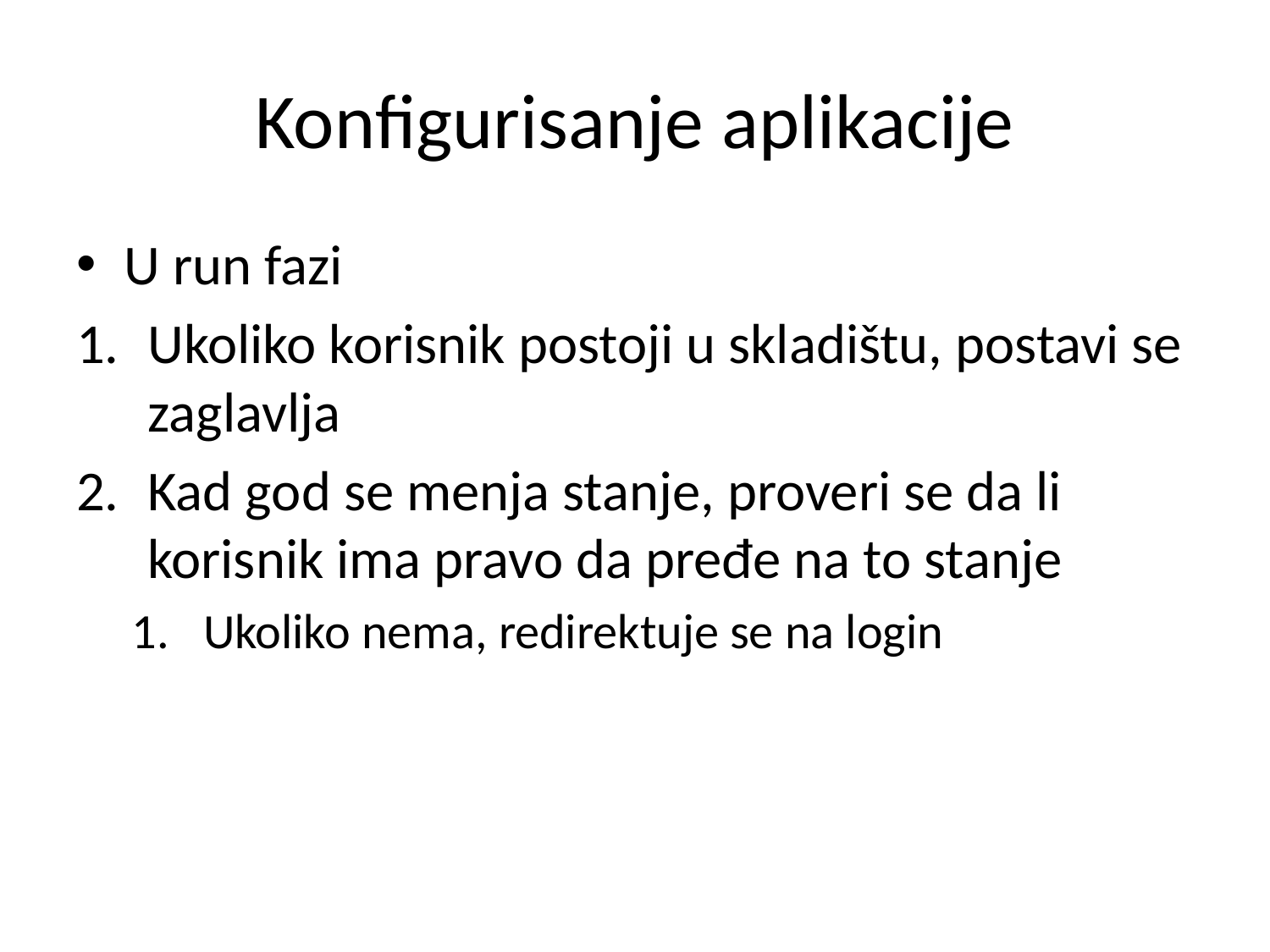

# Konfigurisanje aplikacije
U run fazi
Ukoliko korisnik postoji u skladištu, postavi se zaglavlja
Kad god se menja stanje, proveri se da li korisnik ima pravo da pređe na to stanje
Ukoliko nema, redirektuje se na login